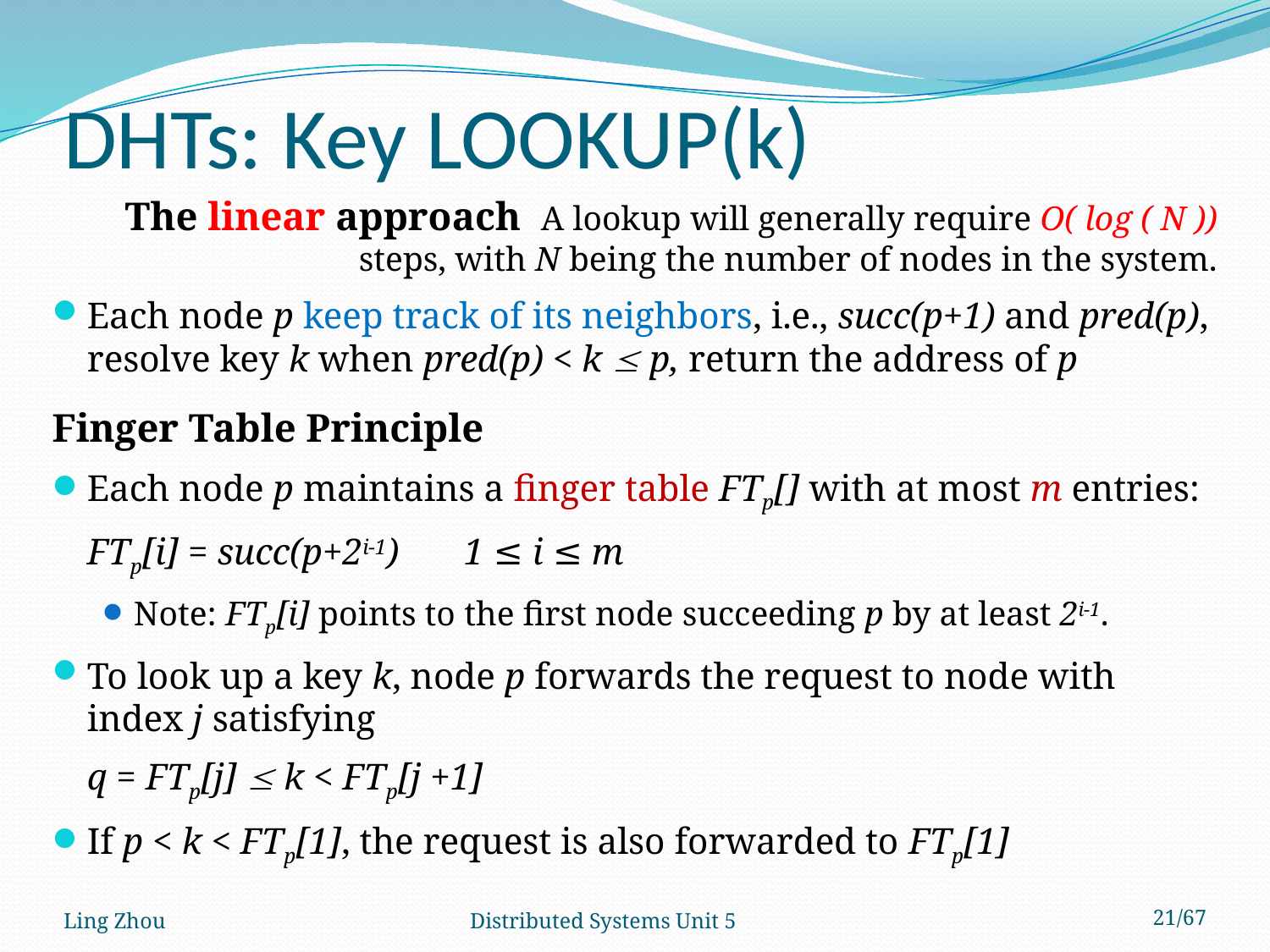

# DHTs: Key LOOKUP(k)
The linear approach  A lookup will generally require O( log ( N )) steps, with N being the number of nodes in the system.
Each node p keep track of its neighbors, i.e., succ(p+1) and pred(p), resolve key k when pred(p) < k ≤ p, return the address of p
Finger Table Principle
Each node p maintains a finger table FTp[] with at most m entries:
			FTp[i] = succ(p+2i-1)       1 ≤ i ≤ m
Note: FTp[i] points to the first node succeeding p by at least 2i-1.
To look up a key k, node p forwards the request to node with index j satisfying
			q = FTp[j] ≤ k < FTp[j +1]
If p < k < FTp[1], the request is also forwarded to FTp[1]
Ling Zhou
Distributed Systems Unit 5
21/67